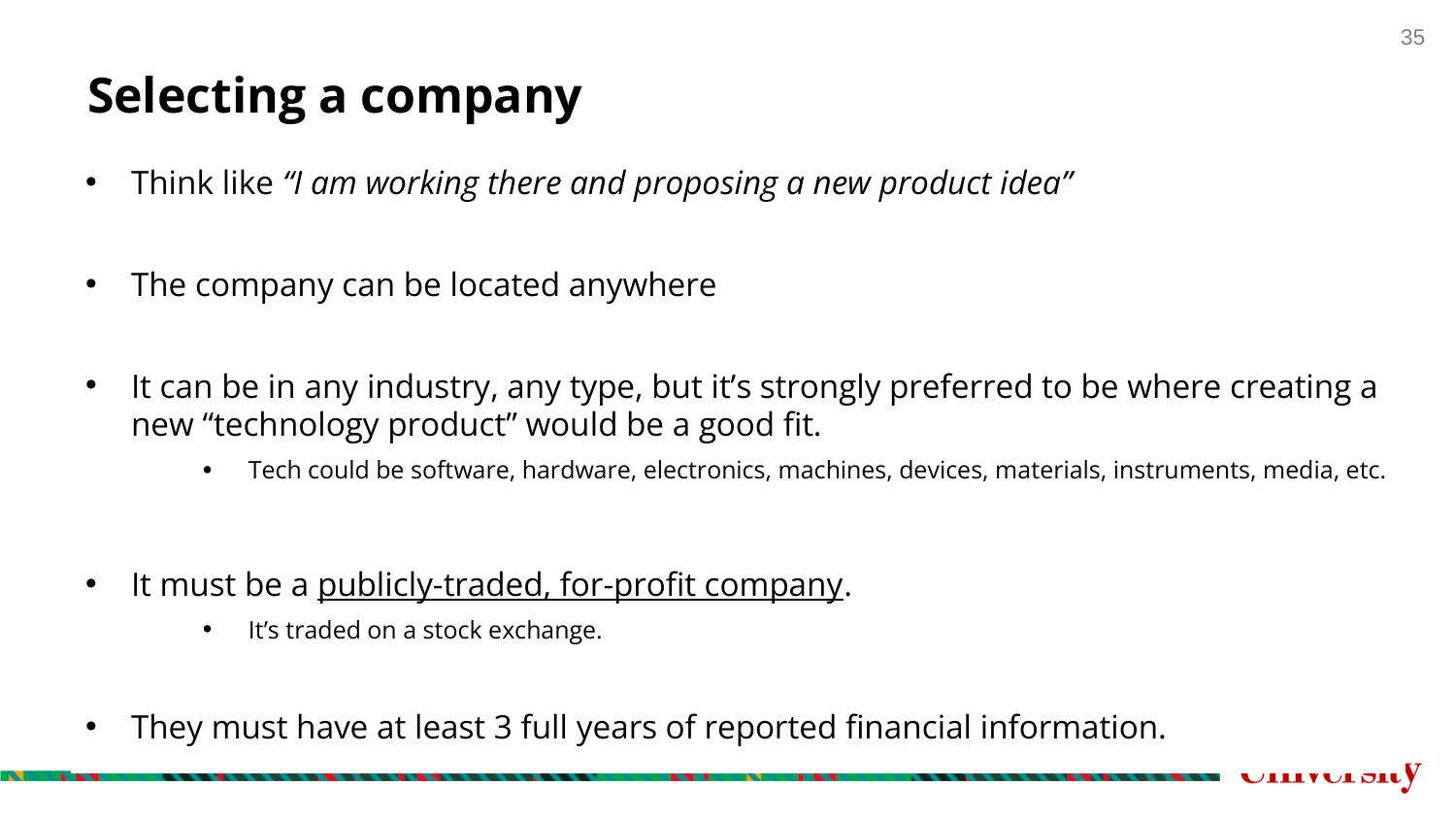

# Selecting a company
Think like “I am working there and proposing a new product idea”

The company can be located anywhere

It can be in any industry, any type, but it’s strongly preferred to be where creating a new “technology product” would be a good fit.
Tech could be software, hardware, electronics, machines, devices, materials, instruments, media, etc.

It must be a publicly-traded, for-profit company.
It’s traded on a stock exchange.

They must have at least 3 full years of reported financial information.